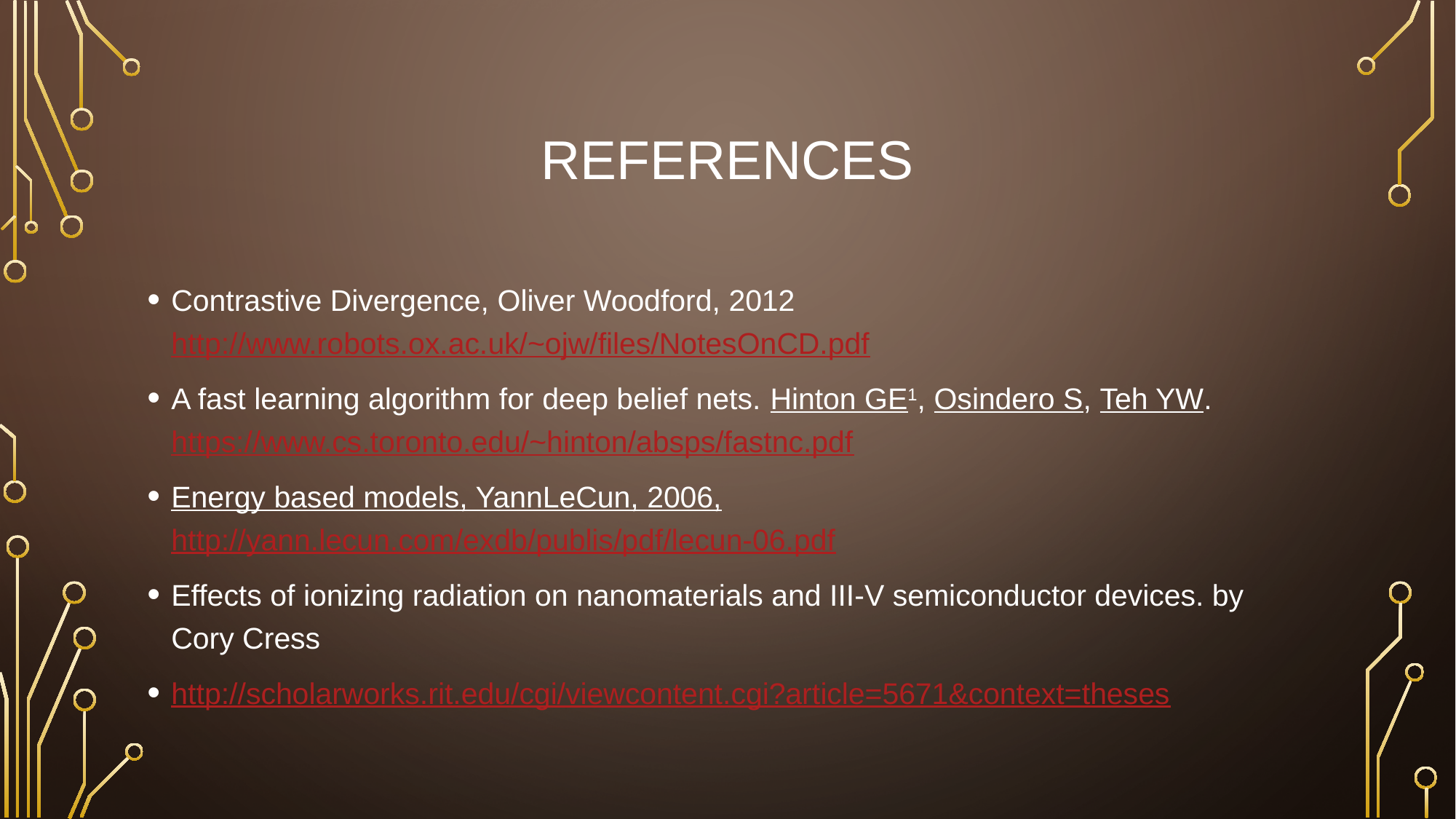

# references
Contrastive Divergence, Oliver Woodford, 2012 http://www.robots.ox.ac.uk/~ojw/files/NotesOnCD.pdf
A fast learning algorithm for deep belief nets. Hinton GE1, Osindero S, Teh YW.  https://www.cs.toronto.edu/~hinton/absps/fastnc.pdf
Energy based models, YannLeCun, 2006, http://yann.lecun.com/exdb/publis/pdf/lecun-06.pdf
Effects of ionizing radiation on nanomaterials and III-V semiconductor devices. by Cory Cress
http://scholarworks.rit.edu/cgi/viewcontent.cgi?article=5671&context=theses